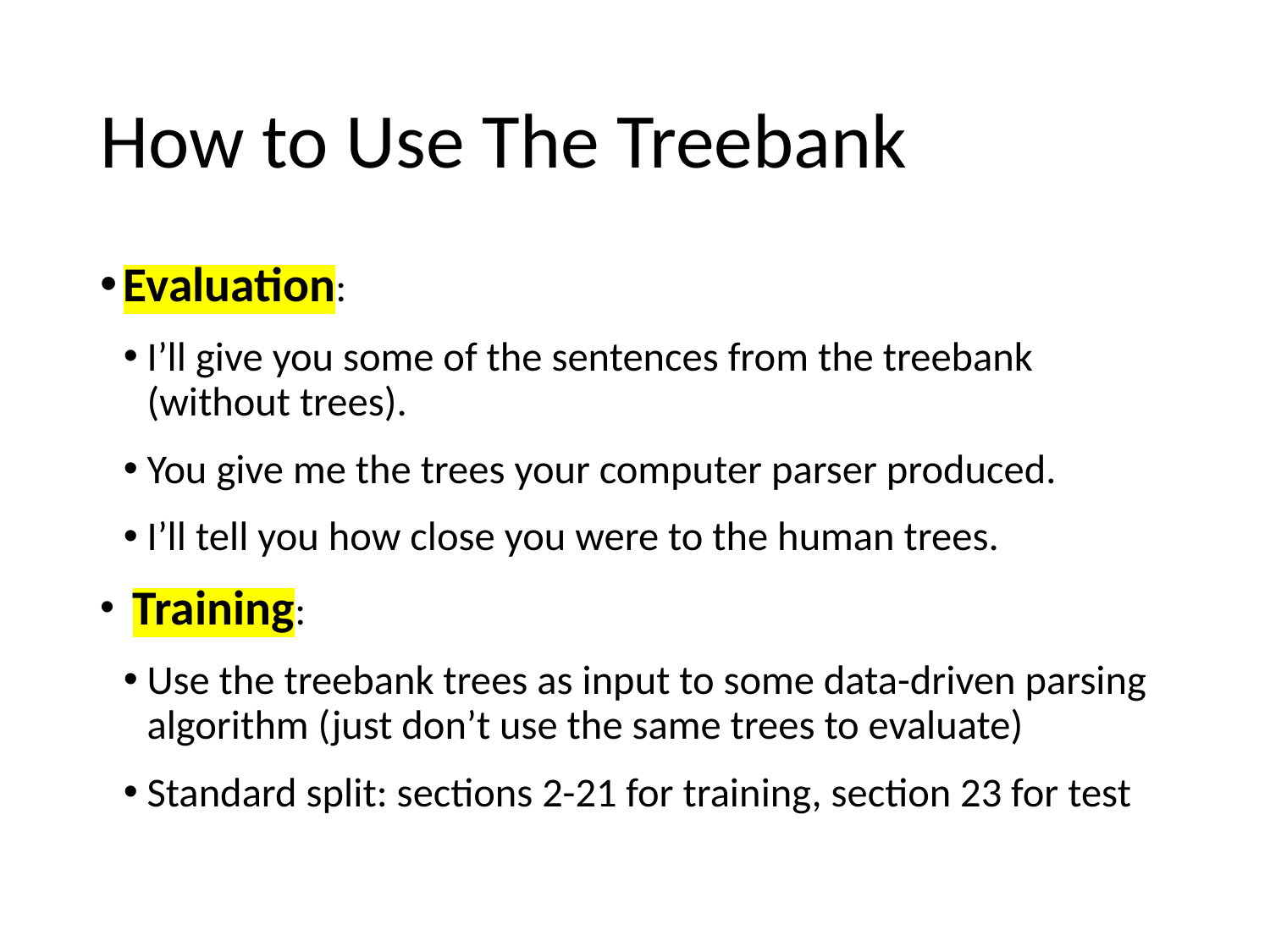

# How to Use The Treebank
Evaluation:
I’ll give you some of the sentences from the treebank (without trees).
You give me the trees your computer parser produced.
I’ll tell you how close you were to the human trees.
 Training:
Use the treebank trees as input to some data-driven parsing algorithm (just don’t use the same trees to evaluate)
Standard split: sections 2-21 for training, section 23 for test